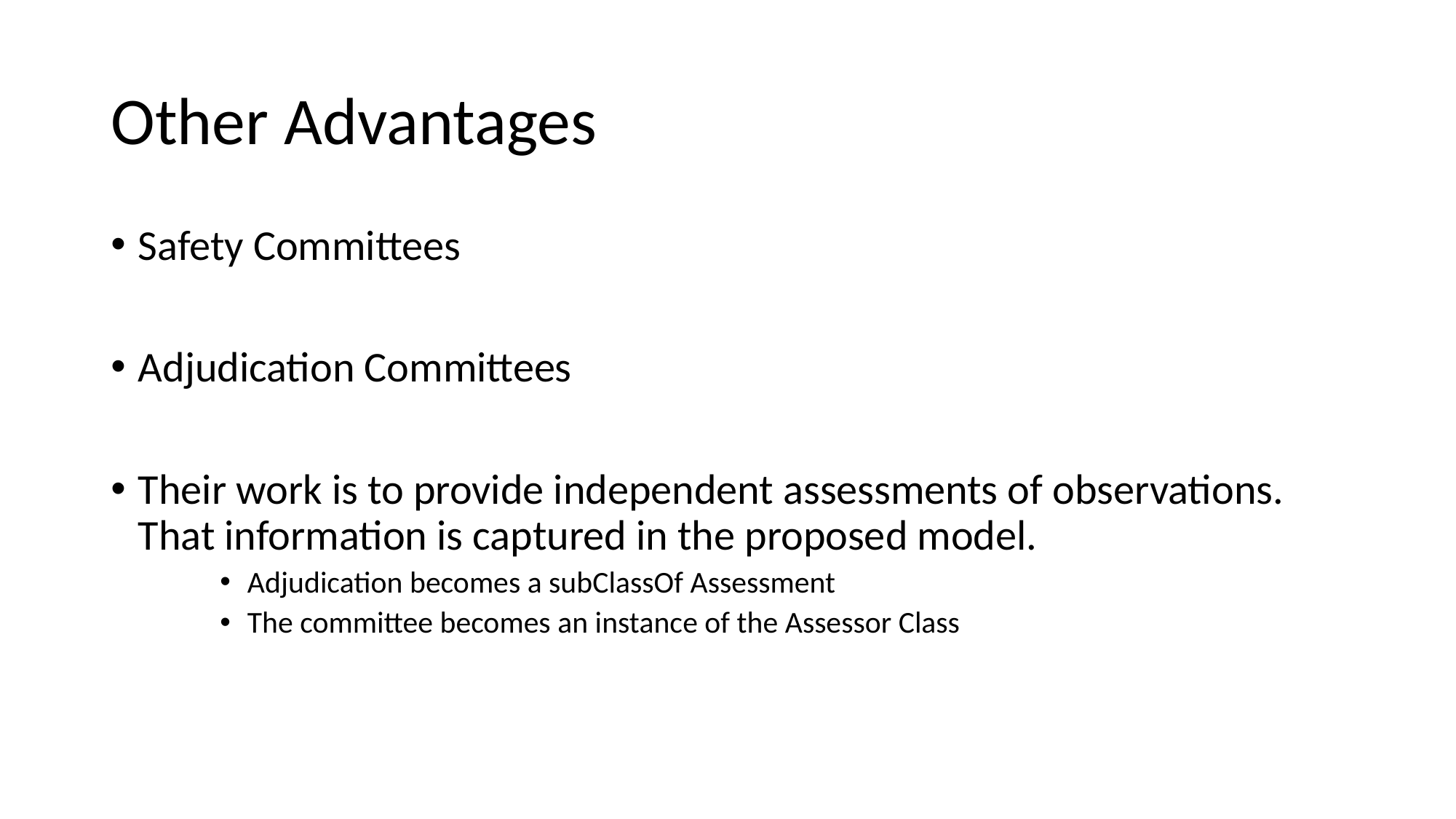

# Other Advantages
Safety Committees

Adjudication Committees

Their work is to provide independent assessments of observations. That information is captured in the proposed model.
Adjudication becomes a subClassOf Assessment
The committee becomes an instance of the Assessor Class